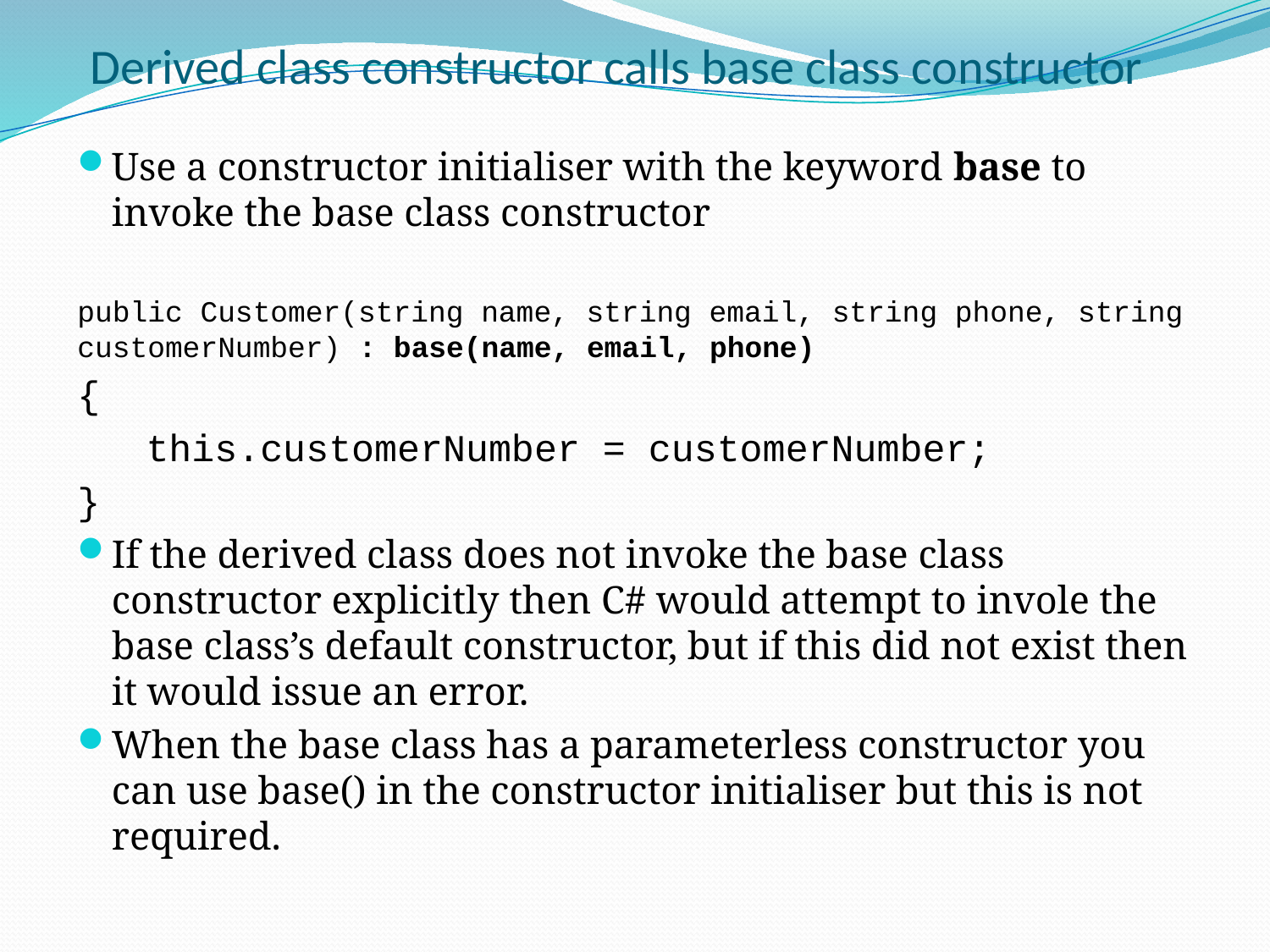

# Derived class constructor calls base class constructor
Use a constructor initialiser with the keyword base to invoke the base class constructor

public Customer(string name, string email, string phone, string customerNumber) : base(name, email, phone)
{
   this.customerNumber = customerNumber;
}
If the derived class does not invoke the base class constructor explicitly then C# would attempt to invole the base class’s default constructor, but if this did not exist then it would issue an error.
When the base class has a parameterless constructor you can use base() in the constructor initialiser but this is not required.